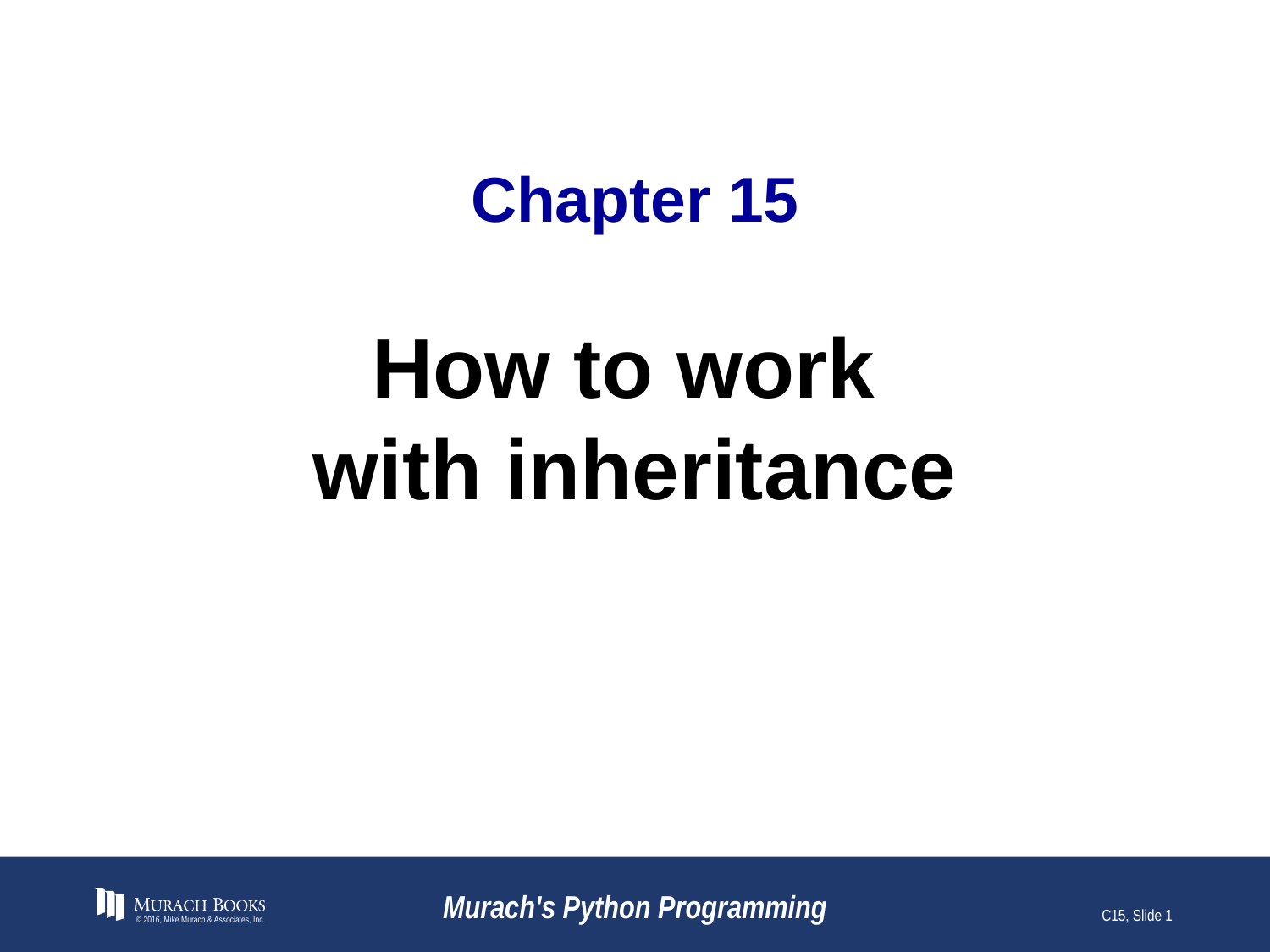

# Chapter 15
How to work
with inheritance
© 2016, Mike Murach & Associates, Inc.
Murach's Python Programming

C15, Slide 1